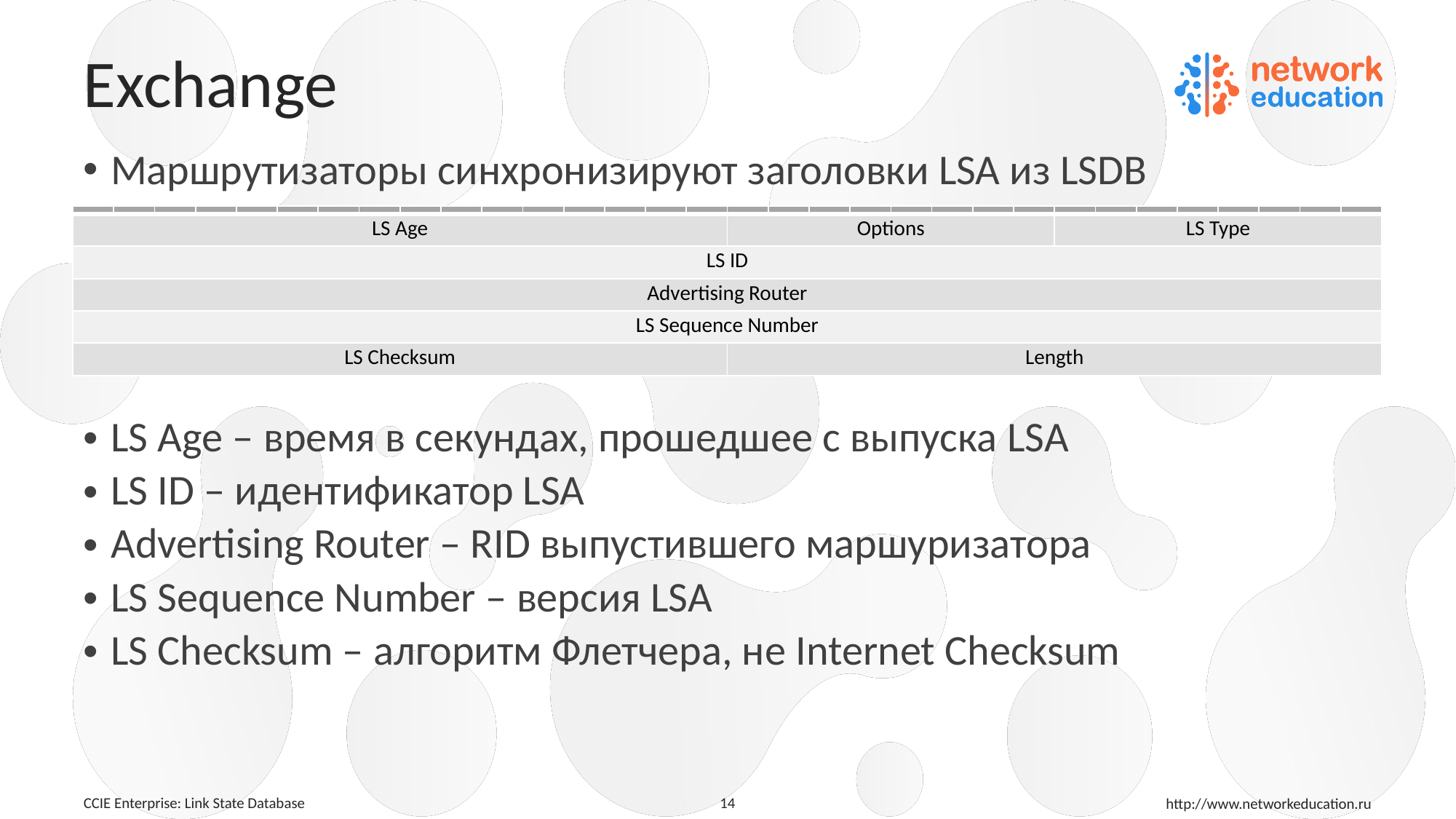

# Exchange
Маршрутизаторы синхронизируют заголовки LSA из LSDB

|  |  |  |  |  |  |  |  |  |  |  |  |  |  |  |  |  |  |  |  |  |  |  |  |  |  |  |  |  |  |  |  |
| --- | --- | --- | --- | --- | --- | --- | --- | --- | --- | --- | --- | --- | --- | --- | --- | --- | --- | --- | --- | --- | --- | --- | --- | --- | --- | --- | --- | --- | --- | --- | --- |
| LS Age |  |  |  |  |  |  |  |  |  |  |  |  |  |  |  | Options |  |  |  |  |  |  |  | LS Type |  |  |  |  |  |  |  |
| LS ID |  |  |  |  |  |  |  |  |  |  |  |  |  |  |  |  |  |  |  |  |  |  |  |  |  |  |  |  |  |  |  |
| Advertising Router |  |  |  |  |  |  |  |  |  |  |  |  |  |  |  |  |  |  |  |  |  |  |  |  |  |  |  |  |  |  |  |
| LS Sequence Number |  |  |  |  |  |  |  |  |  |  |  |  |  |  |  |  |  |  |  |  |  |  |  |  |  |  |  |  |  |  |  |
| LS Checksum |  |  |  |  |  |  |  |  |  |  |  |  |  |  |  | Length |  |  |  |  |  |  |  |  |  |  |  |  |  |  |  |
LS Age – время в секундах, прошедшее с выпуска LSA
LS ID – идентификатор LSA
Advertising Router – RID выпустившего маршуризатора
LS Sequence Number – версия LSA
LS Checksum – алгоритм Флетчера, не Internet Checksum
14
CCIE Enterprise: Link State Database